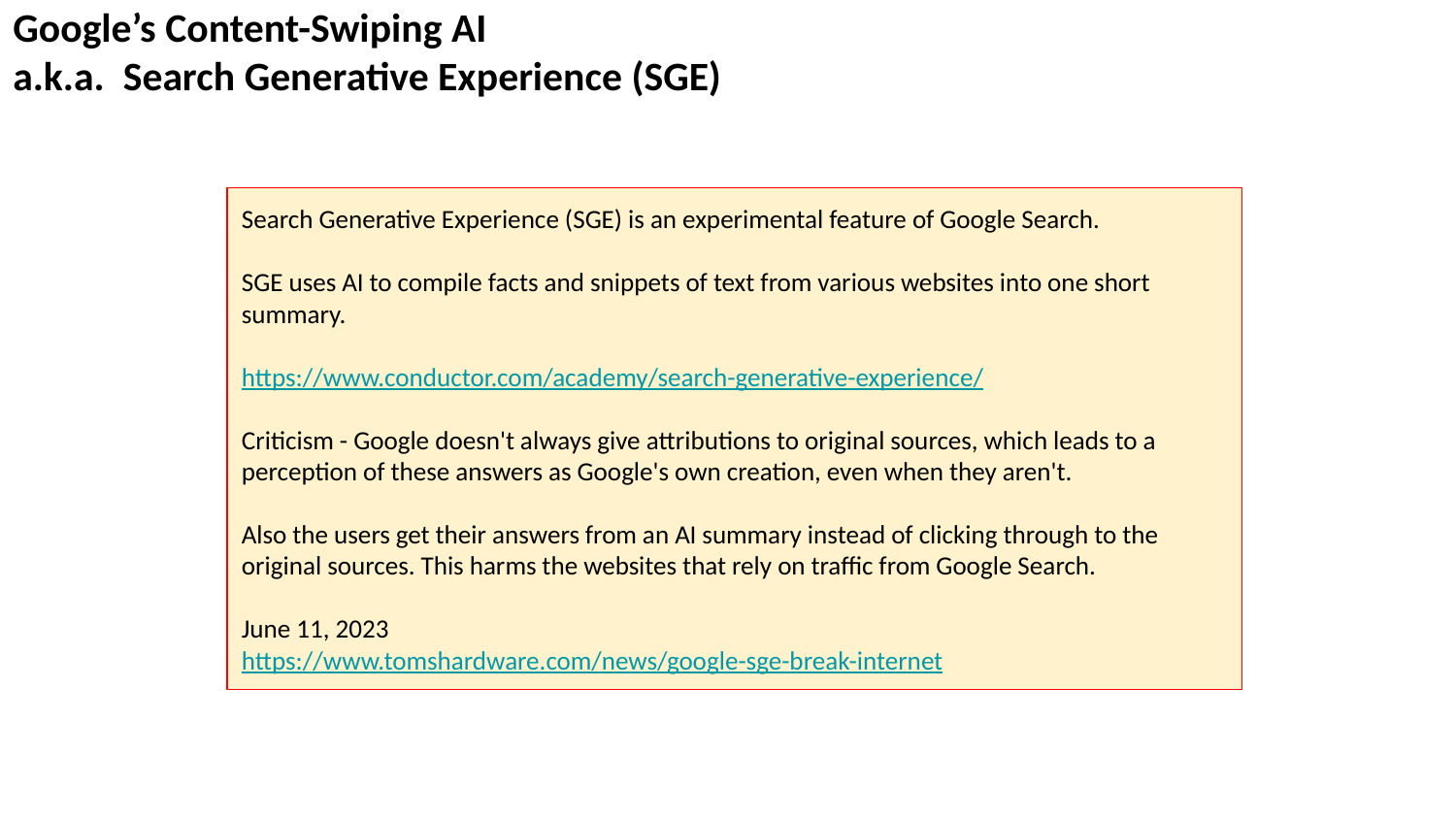

Google’s Content-Swiping AI
a.k.a.  Search Generative Experience (SGE)
Search Generative Experience (SGE) is an experimental feature of Google Search.

SGE uses AI to compile facts and snippets of text from various websites into one short summary.

https://www.conductor.com/academy/search-generative-experience/

Criticism - Google doesn't always give attributions to original sources, which leads to a perception of these answers as Google's own creation, even when they aren't.

Also the users get their answers from an AI summary instead of clicking through to the original sources. This harms the websites that rely on traffic from Google Search.

June 11, 2023
https://www.tomshardware.com/news/google-sge-break-internet